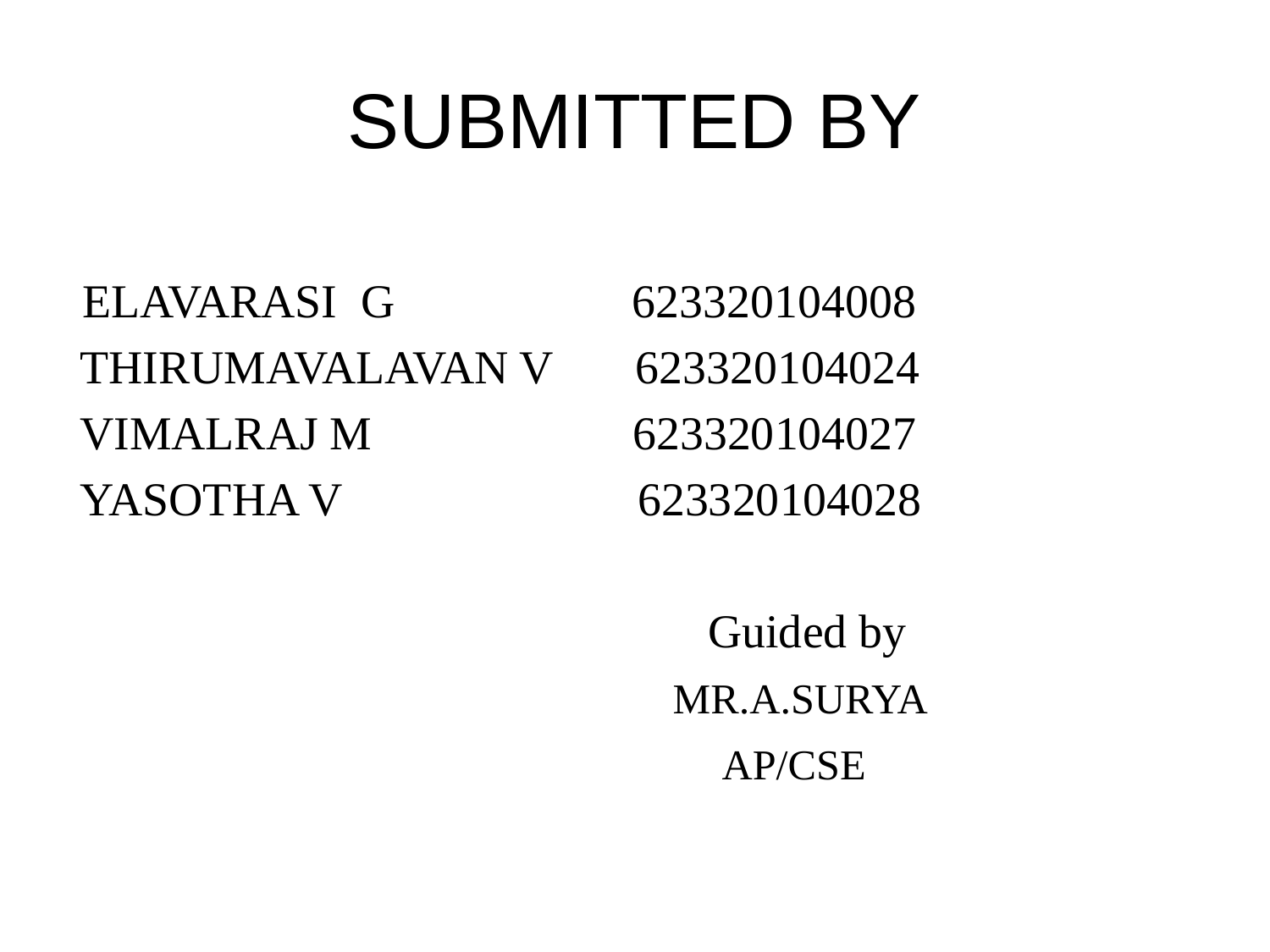

# SUBMITTED BY
    ELAVARASI  G                    623320104008
   THIRUMAVALAVAN V       623320104024
   VIMALRAJ M                      623320104027
   YASOTHA V                         623320104028

                                                        Guided by
                                                     MR.A.SURYA
                                                                AP/CSE